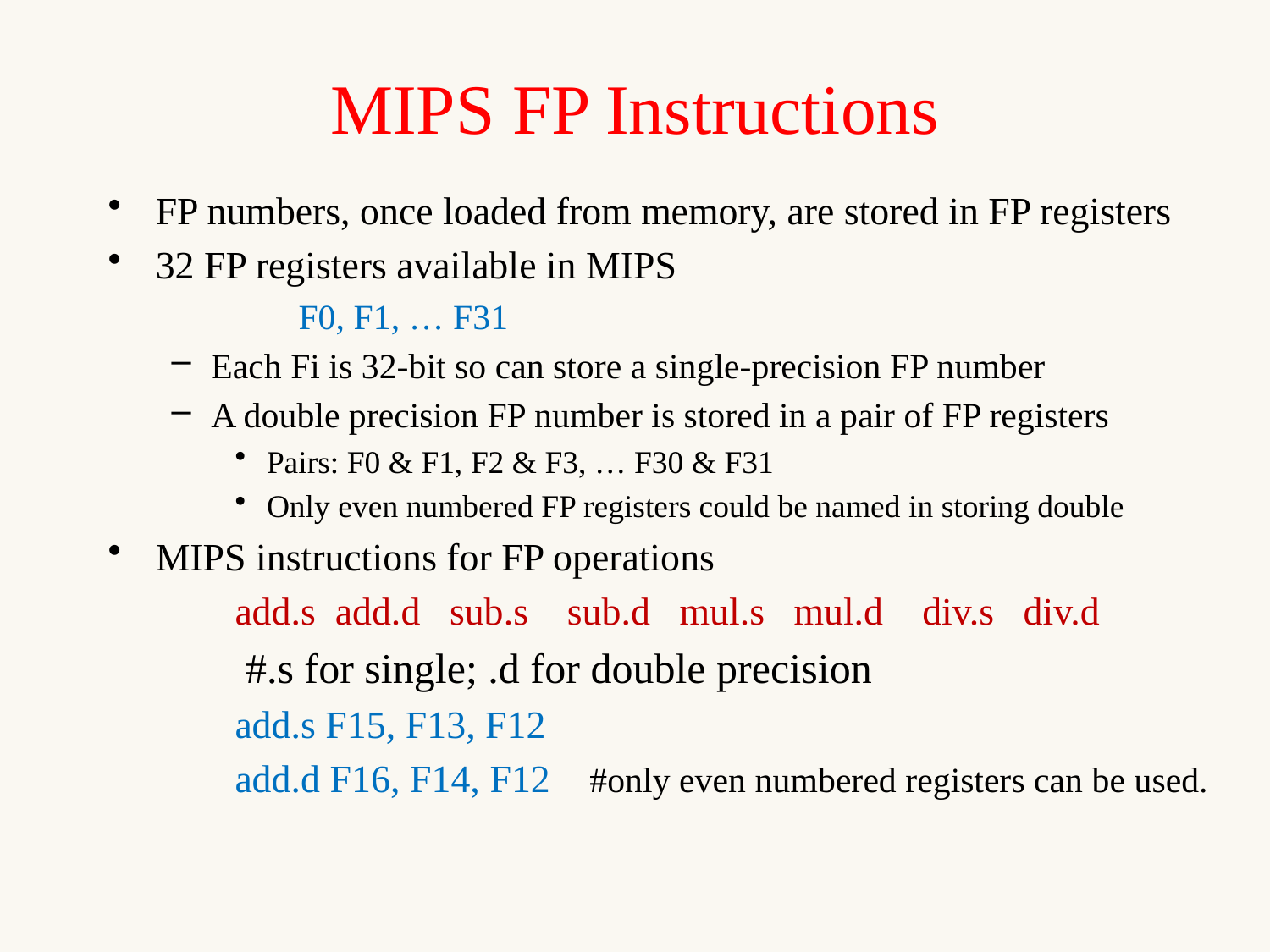

# MIPS FP Instructions
FP numbers, once loaded from memory, are stored in FP registers
32 FP registers available in MIPS
	F0, F1, … F31
Each Fi is 32-bit so can store a single-precision FP number
A double precision FP number is stored in a pair of FP registers
Pairs: F0 & F1, F2 & F3, … F30 & F31
Only even numbered FP registers could be named in storing double
MIPS instructions for FP operations
	add.s  add.d   sub.s    sub.d   mul.s   mul.d    div.s   div.d
	 #.s for single; .d for double precision
	add.s F15, F13, F12
	add.d F16, F14, F12    #only even numbered registers can be used.